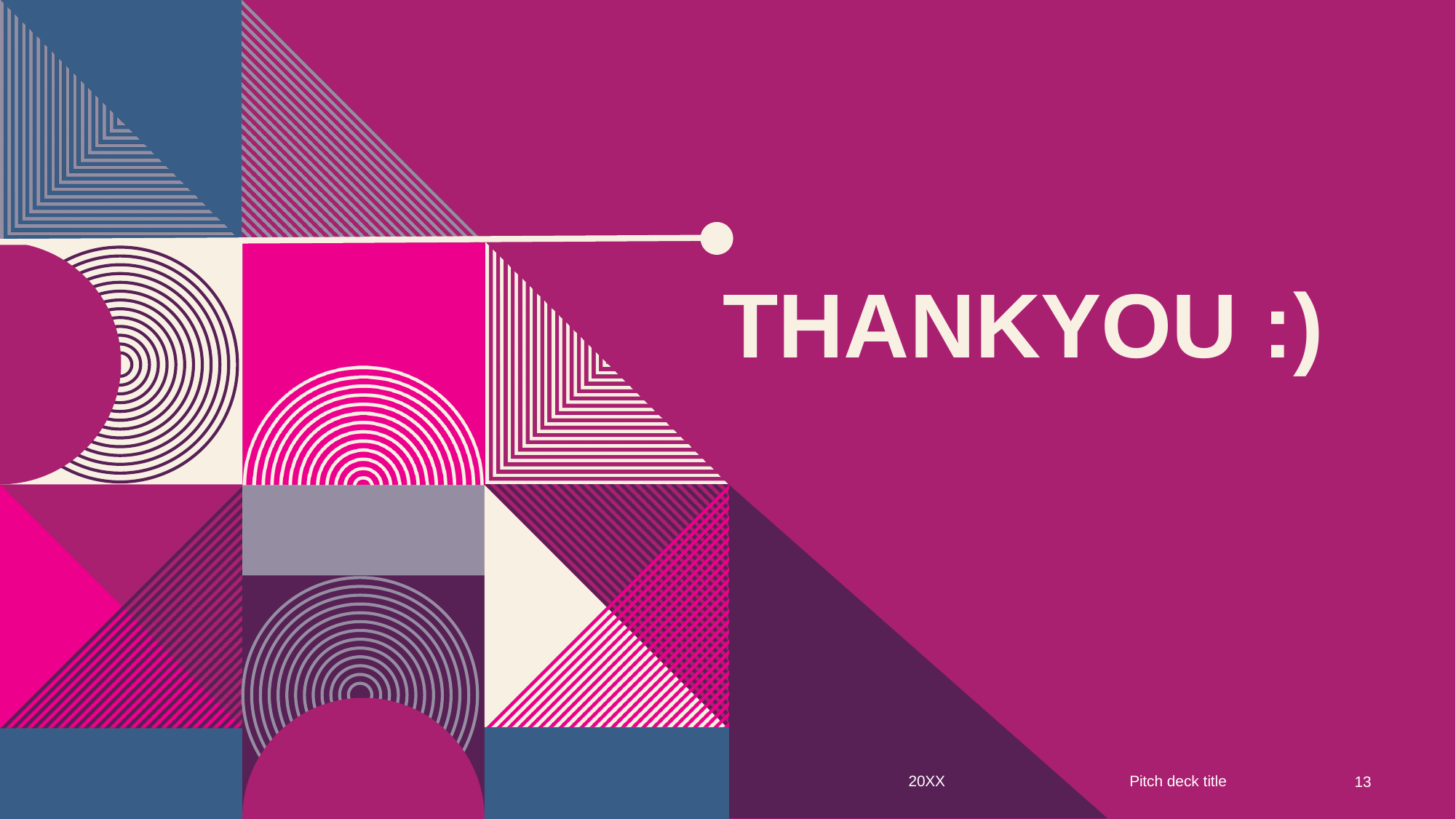

# Thankyou :)
Pitch deck title
20XX
13